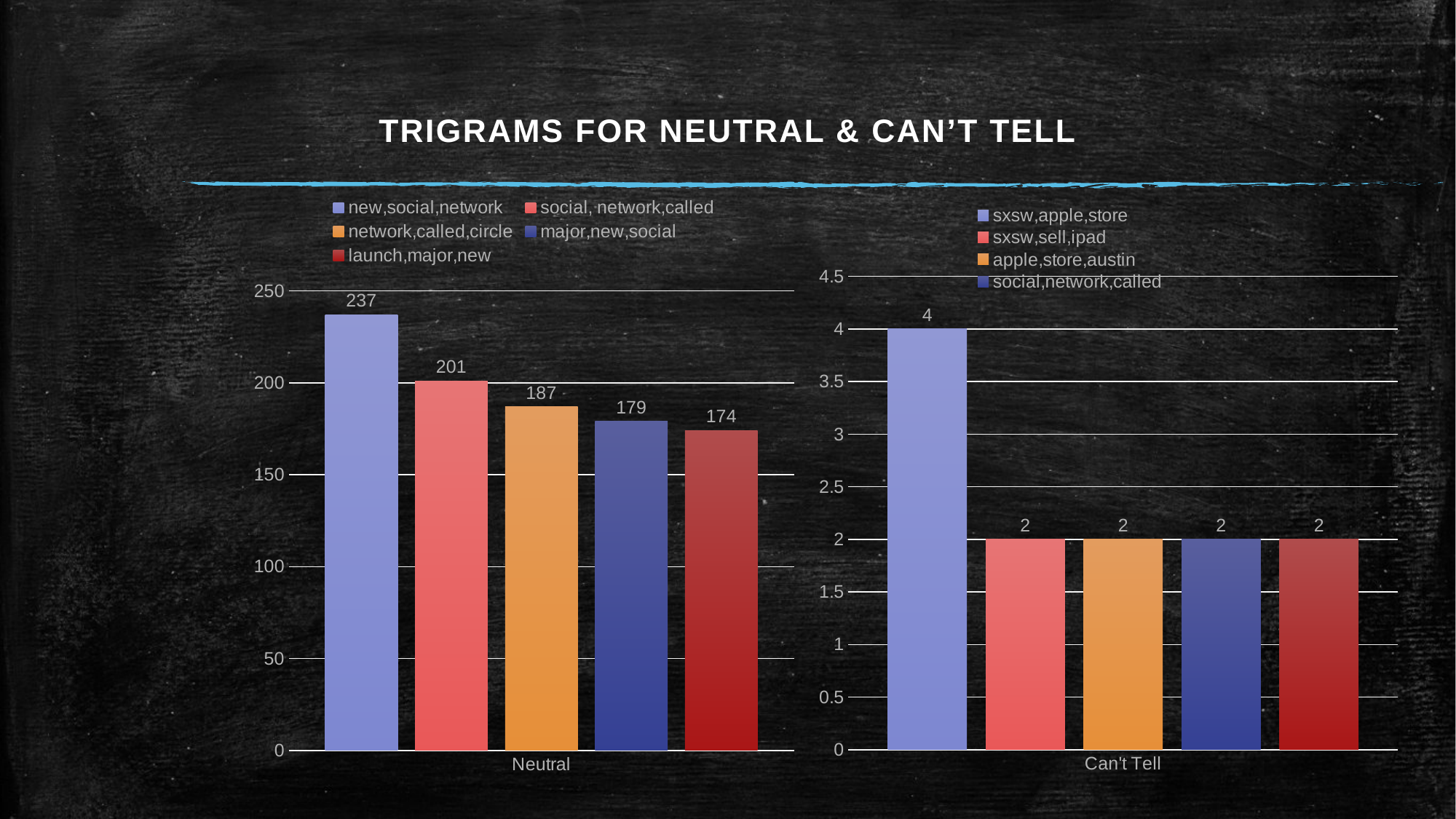

# triGRAMS FOR neutral & can’t tell

### Chart

| Category | new,social,network | social, network,called | network,called,circle | major,new,social | launch,major,new |
|---|---|---|---|---|---|
| Neutral | 237.0 | 201.0 | 187.0 | 179.0 | 174.0 |

### Chart

| Category | sxsw,apple,store | sxsw,sell,ipad | apple,store,austin | social,network,called | network,called,circle |
|---|---|---|---|---|---|
| Can't Tell | 4.0 | 2.0 | 2.0 | 2.0 | 2.0 |